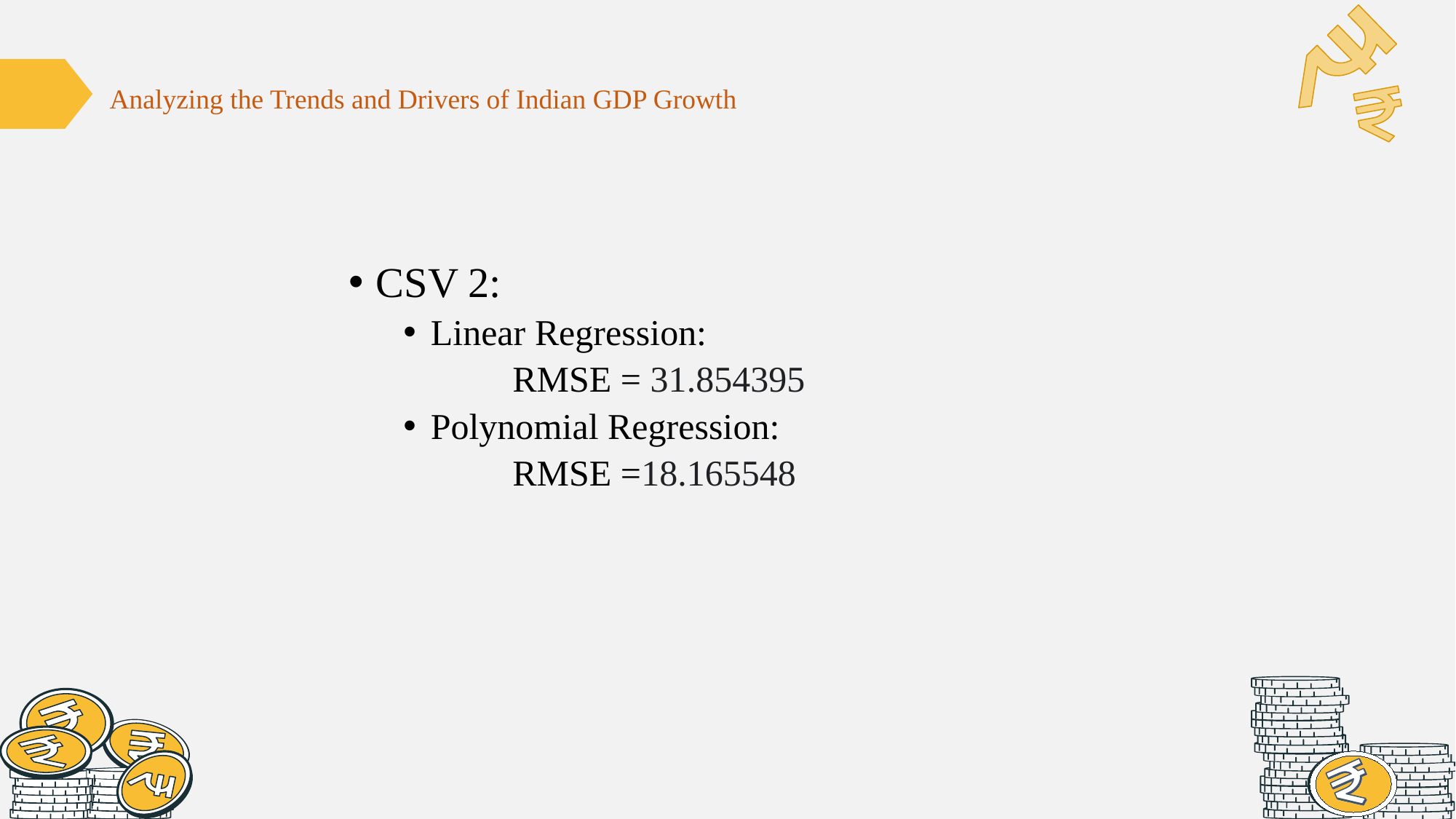

Analyzing the Trends and Drivers of Indian GDP Growth
CSV 2:
Linear Regression:
	RMSE = 31.854395
Polynomial Regression:
	RMSE =18.165548